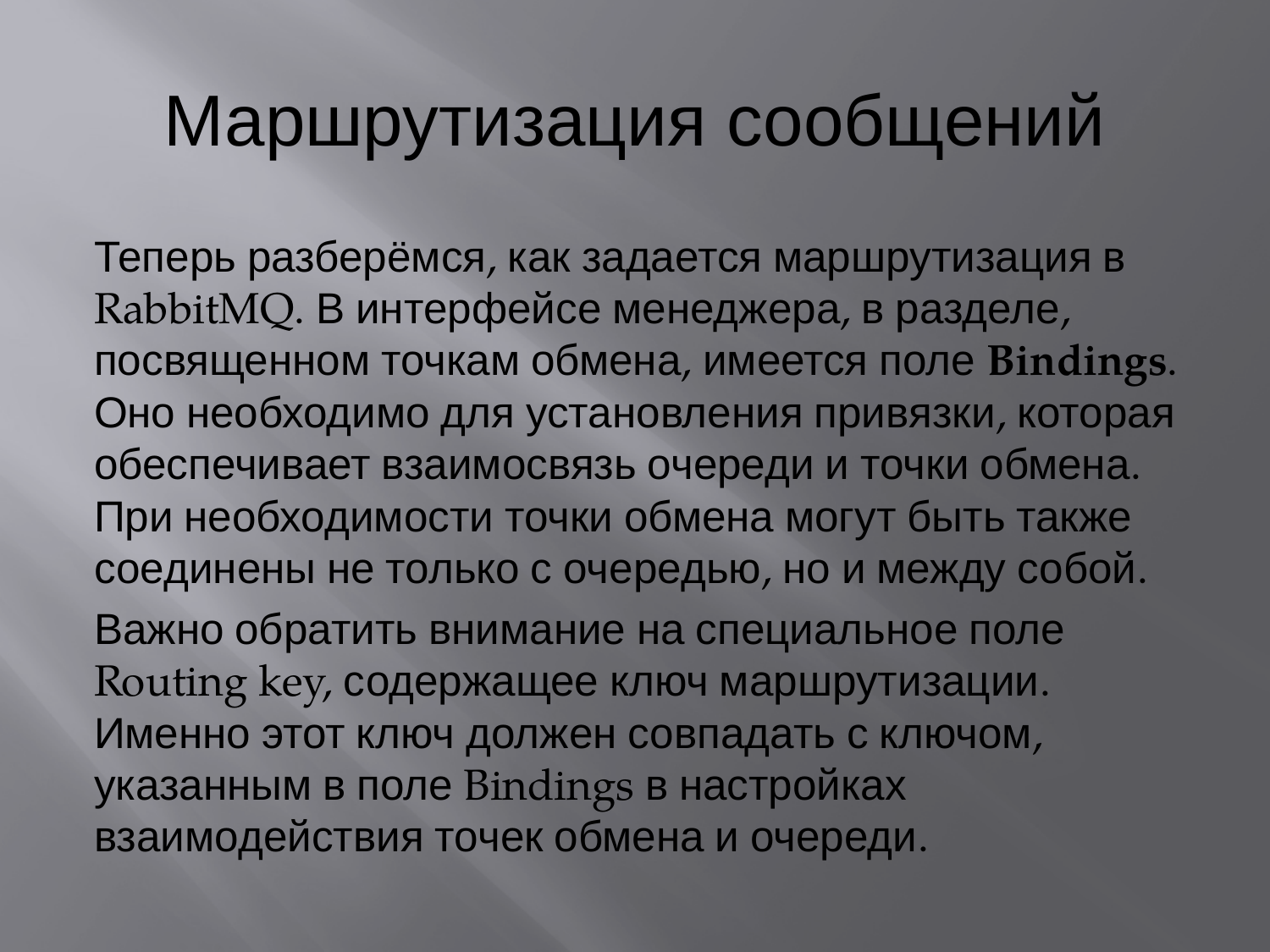

# Маршрутизация сообщений
Теперь разберёмся, как задается маршрутизация в RabbitMQ. В интерфейсе менеджера, в разделе, посвященном точкам обмена, имеется поле Bindings. Оно необходимо для установления привязки, которая обеспечивает взаимосвязь очереди и точки обмена. При необходимости точки обмена могут быть также соединены не только с очередью, но и между собой.
Важно обратить внимание на специальное поле Routing key, содержащее ключ маршрутизации. Именно этот ключ должен совпадать с ключом, указанным в поле Bindings в настройках взаимодействия точек обмена и очереди.